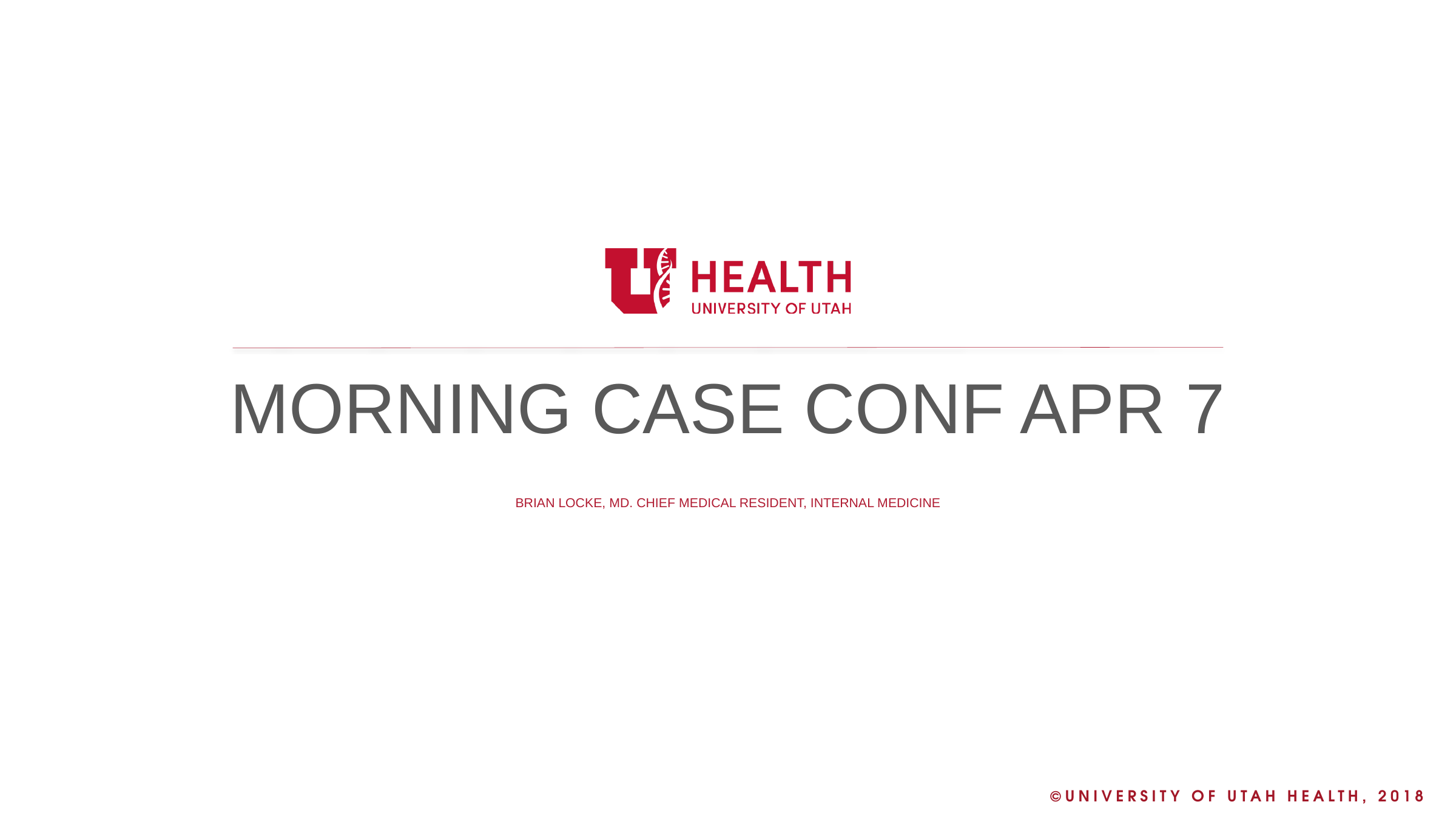

# MORNING CASE CONF APR 7
BRIAN LOCKE, MD. CHIEF MEDICAL RESIDENT, INTERNAL MEDICINE